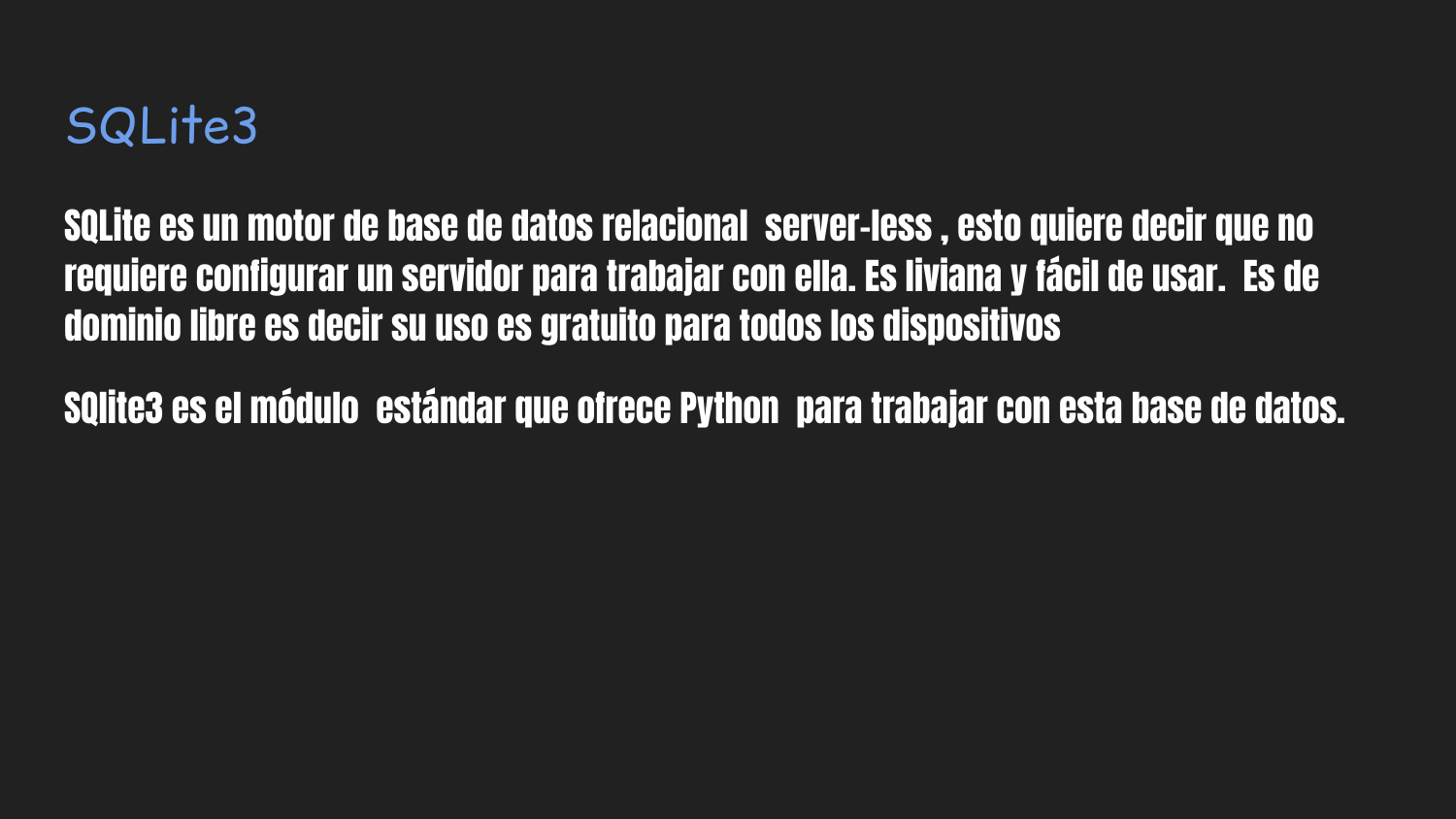

# SQLite3
SQLite es un motor de base de datos relacional  server-less , esto quiere decir que no requiere configurar un servidor para trabajar con ella. Es liviana y fácil de usar.  Es de dominio libre es decir su uso es gratuito para todos los dispositivos
SQlite3 es el módulo  estándar que ofrece Python  para trabajar con esta base de datos.